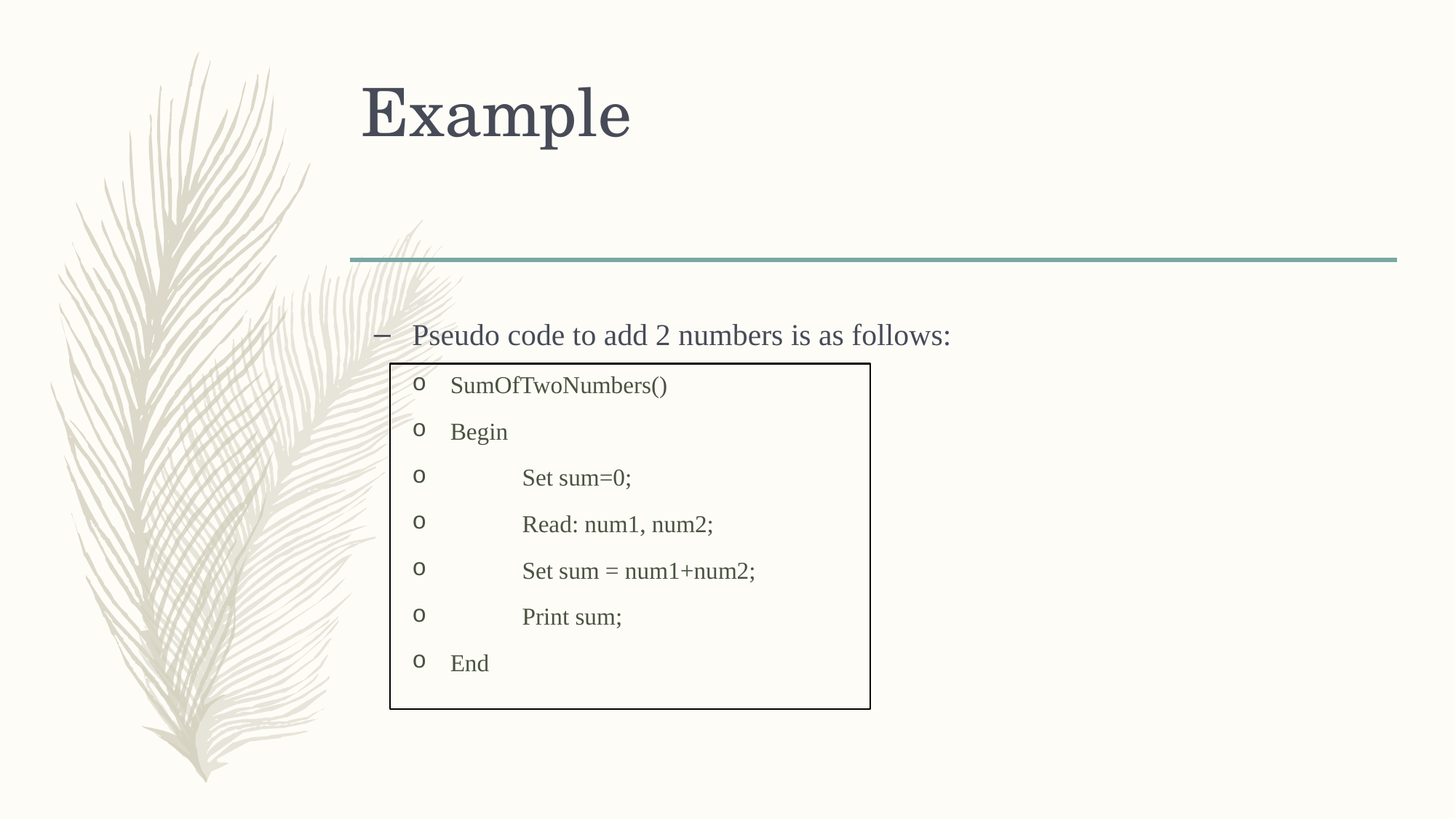

# Example
Pseudo code to add 2 numbers is as follows:
SumOfTwoNumbers()
Begin
            Set sum=0;
            Read: num1, num2;
            Set sum = num1+num2;
            Print sum;
End